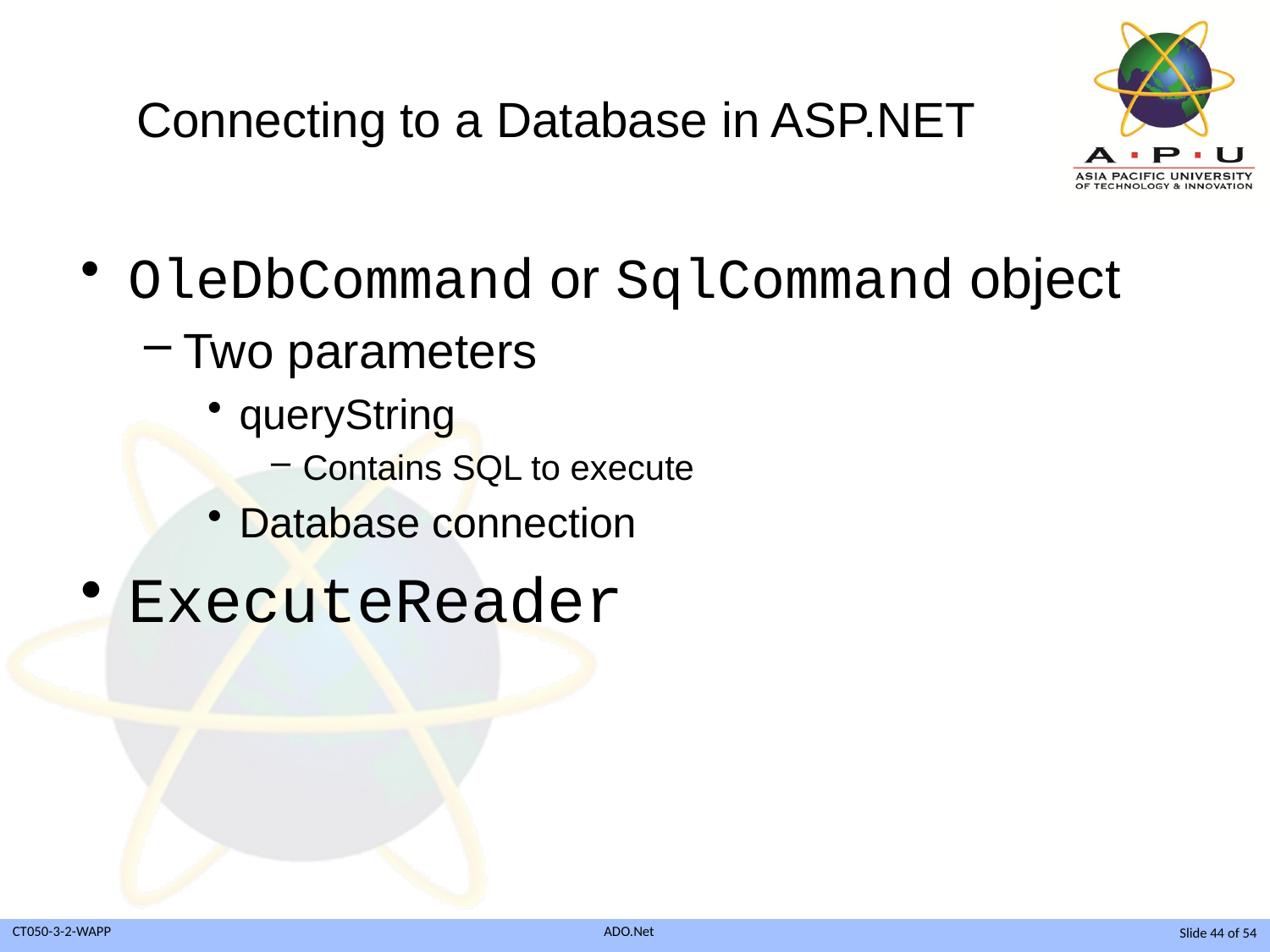

# Connecting to a Database in ASP.NET
OleDbCommand or SqlCommand object
Two parameters
queryString
Contains SQL to execute
Database connection
ExecuteReader